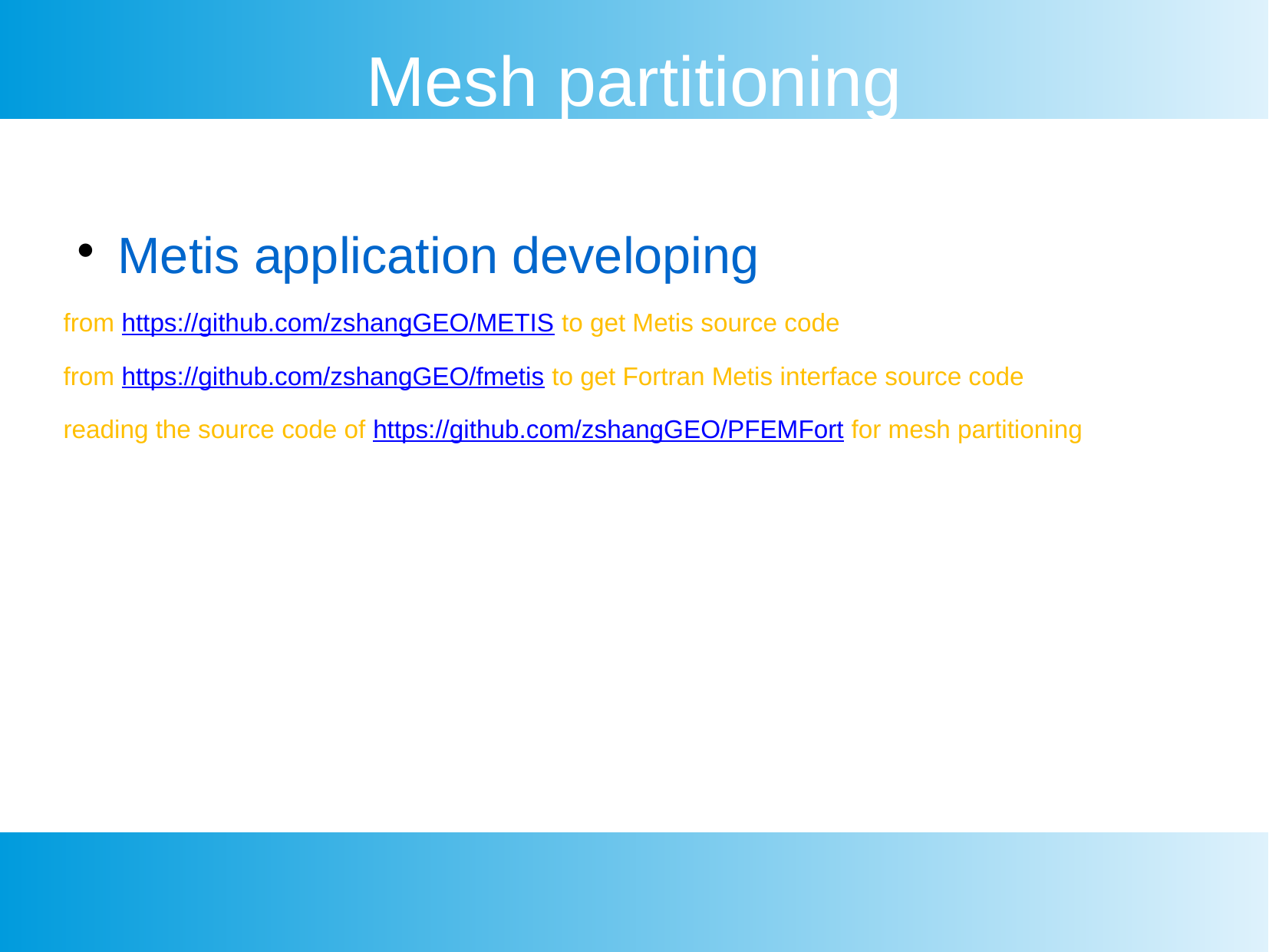

Mesh partitioning
Metis application developing
from https://github.com/zshangGEO/METIS to get Metis source code
from https://github.com/zshangGEO/fmetis to get Fortran Metis interface source code
reading the source code of https://github.com/zshangGEO/PFEMFort for mesh partitioning